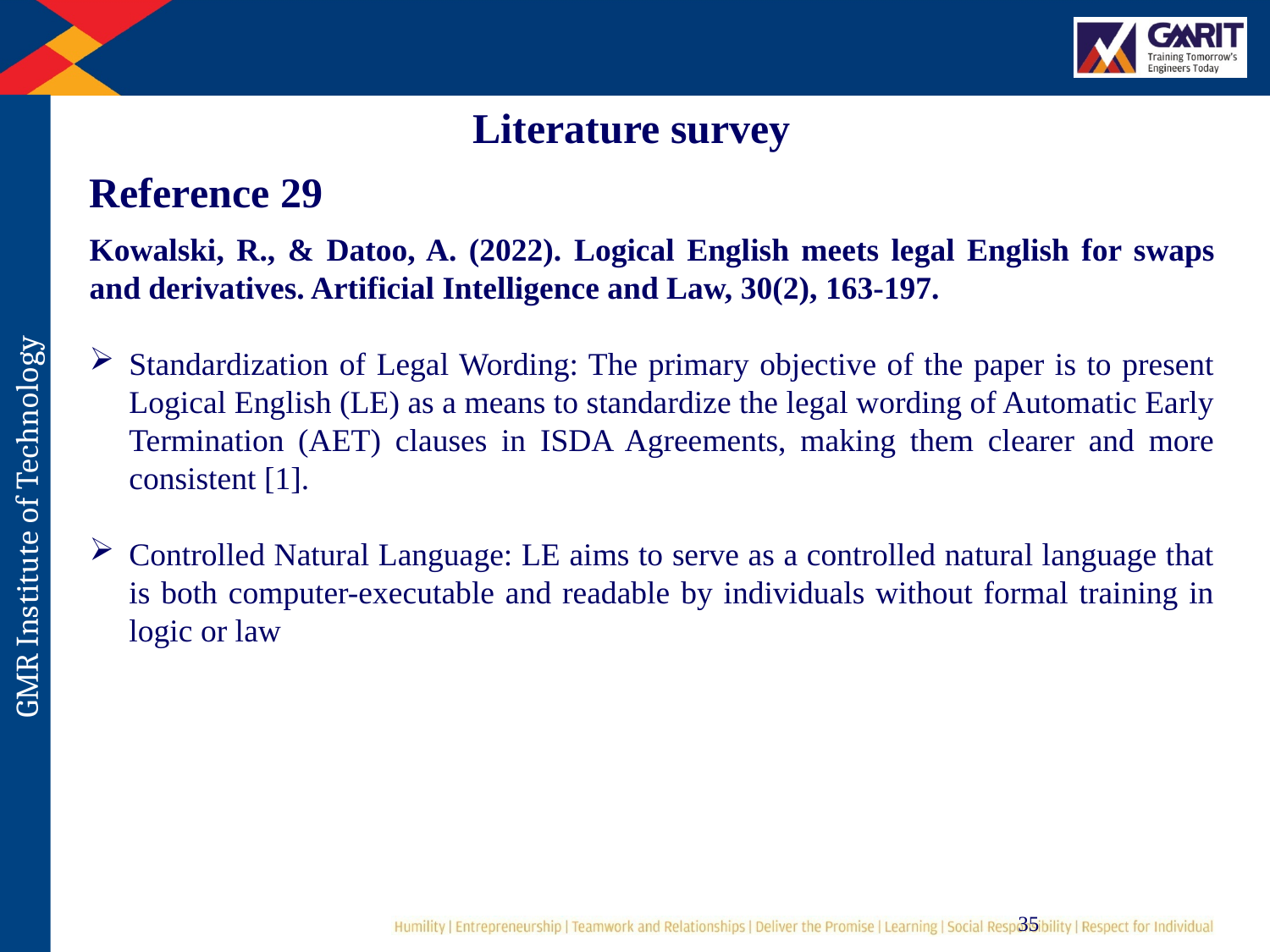

Literature survey
Reference 29
Kowalski, R., & Datoo, A. (2022). Logical English meets legal English for swaps and derivatives. Artificial Intelligence and Law, 30(2), 163-197.

Standardization of Legal Wording: The primary objective of the paper is to present Logical English (LE) as a means to standardize the legal wording of Automatic Early Termination (AET) clauses in ISDA Agreements, making them clearer and more consistent [1].

Controlled Natural Language: LE aims to serve as a controlled natural language that is both computer-executable and readable by individuals without formal training in logic or law

35